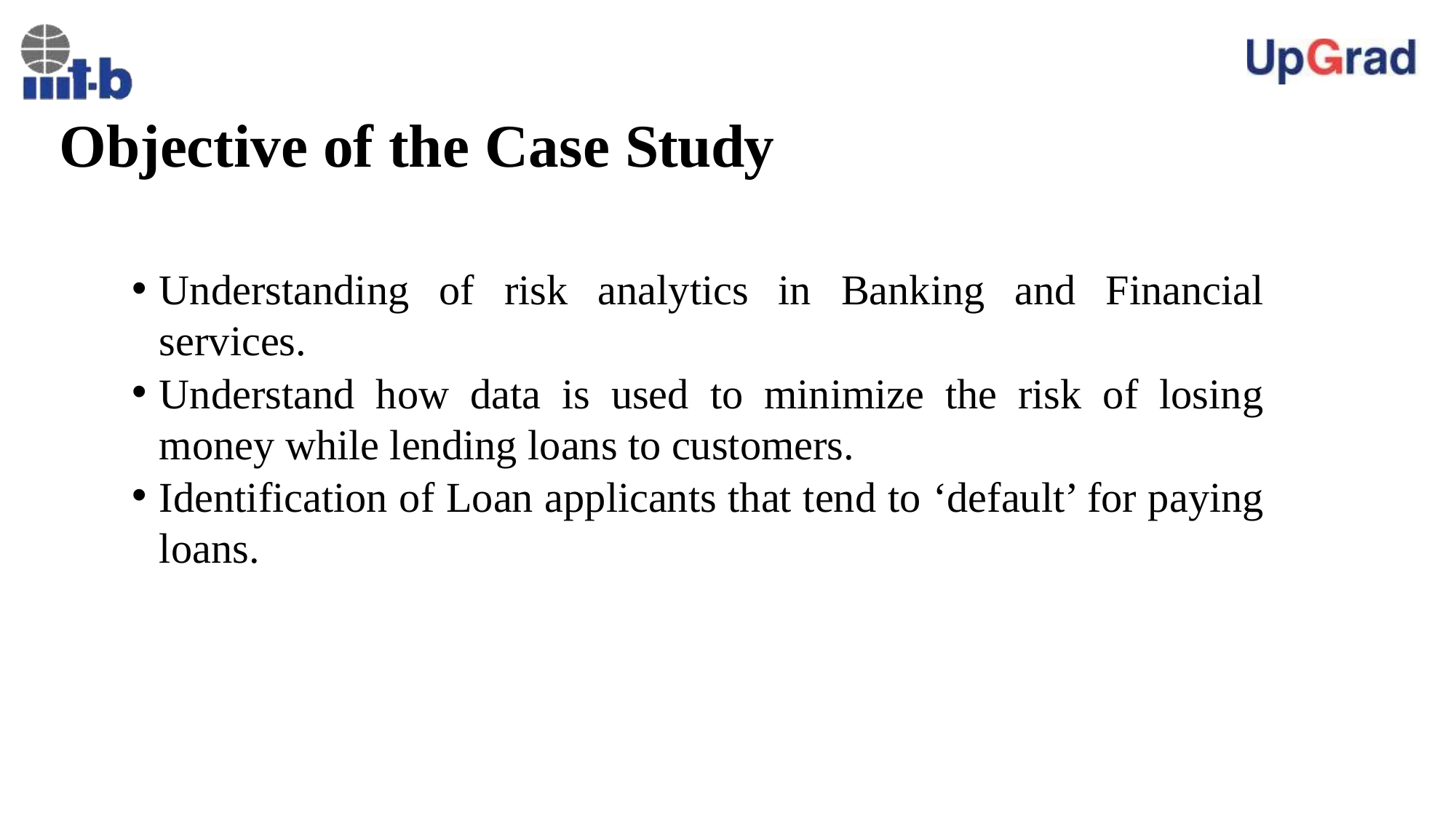

# Objective of the Case Study
Understanding of risk analytics in Banking and Financial services.
Understand how data is used to minimize the risk of losing money while lending loans to customers.
Identification of Loan applicants that tend to ‘default’ for paying loans.